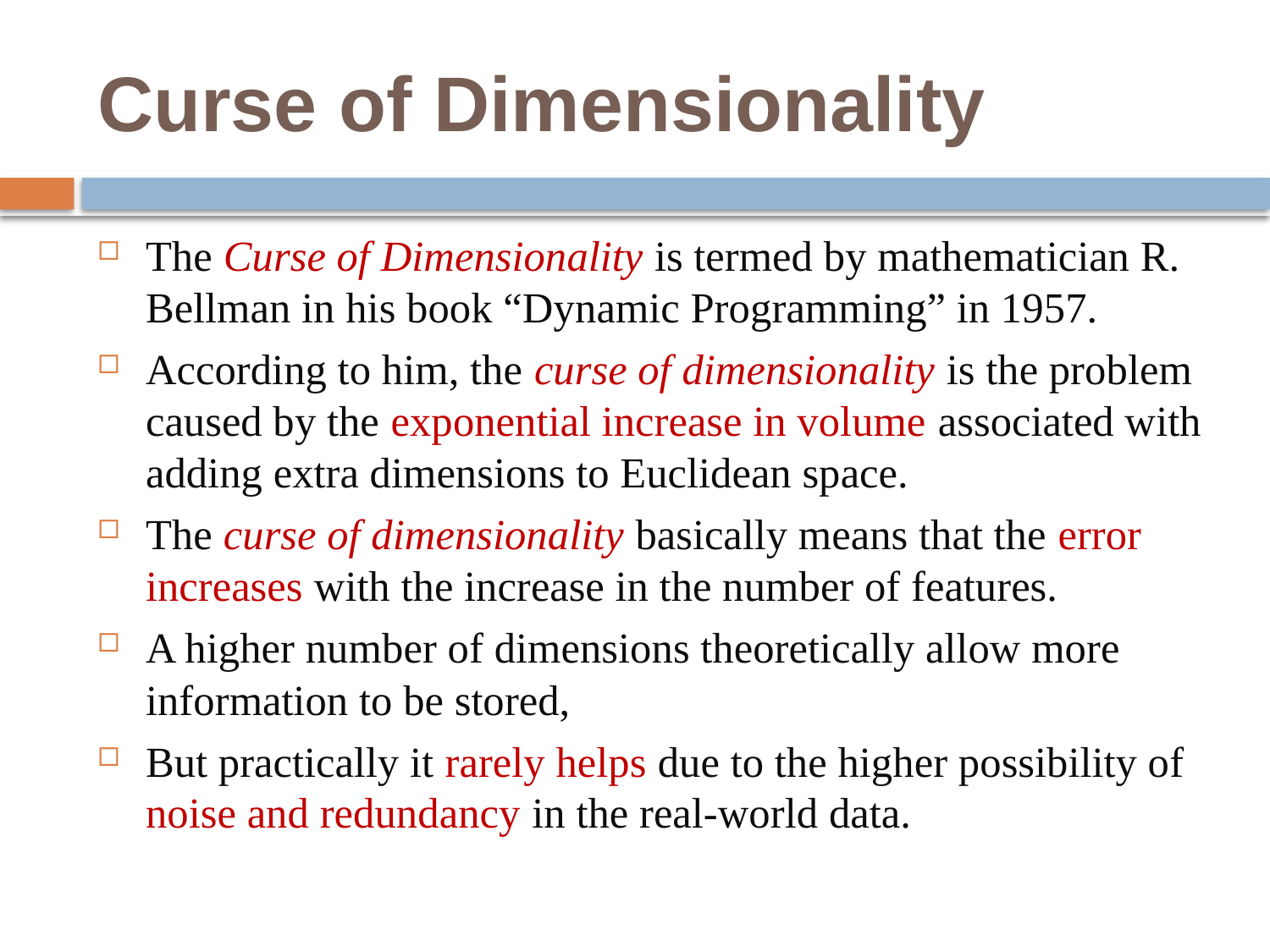

# Curse of Dimensionality
The Curse of Dimensionality is termed by mathematician R. Bellman in his book “Dynamic Programming” in 1957.
According to him, the curse of dimensionality is the problem caused by the exponential increase in volume associated with adding extra dimensions to Euclidean space.
The curse of dimensionality basically means that the error increases with the increase in the number of features.
A higher number of dimensions theoretically allow more information to be stored,
But practically it rarely helps due to the higher possibility of noise and redundancy in the real-world data.